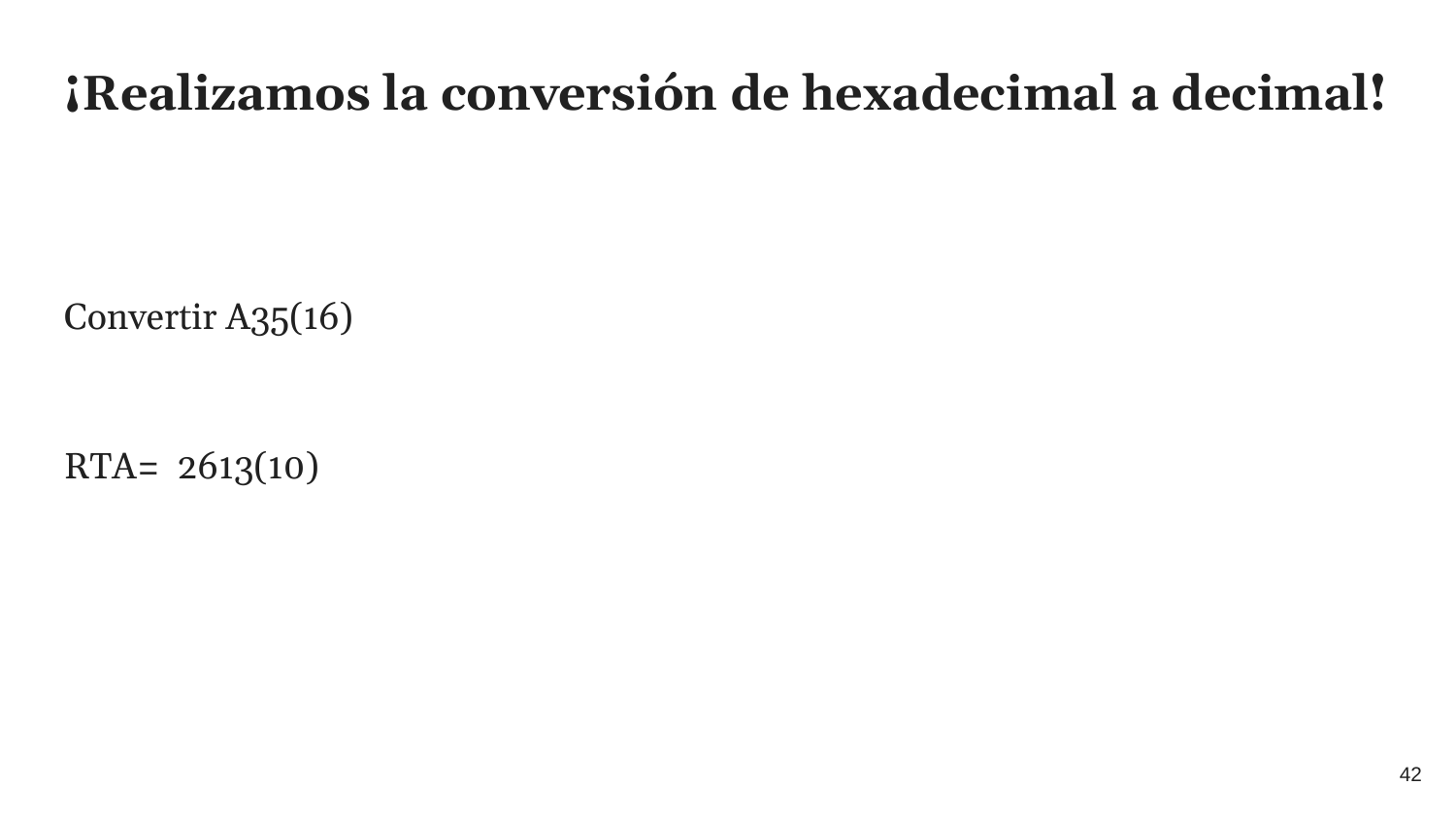

# ¡Realizamos la conversión de hexadecimal a decimal!
Convertir A35(16)

RTA=  2613(10)

42